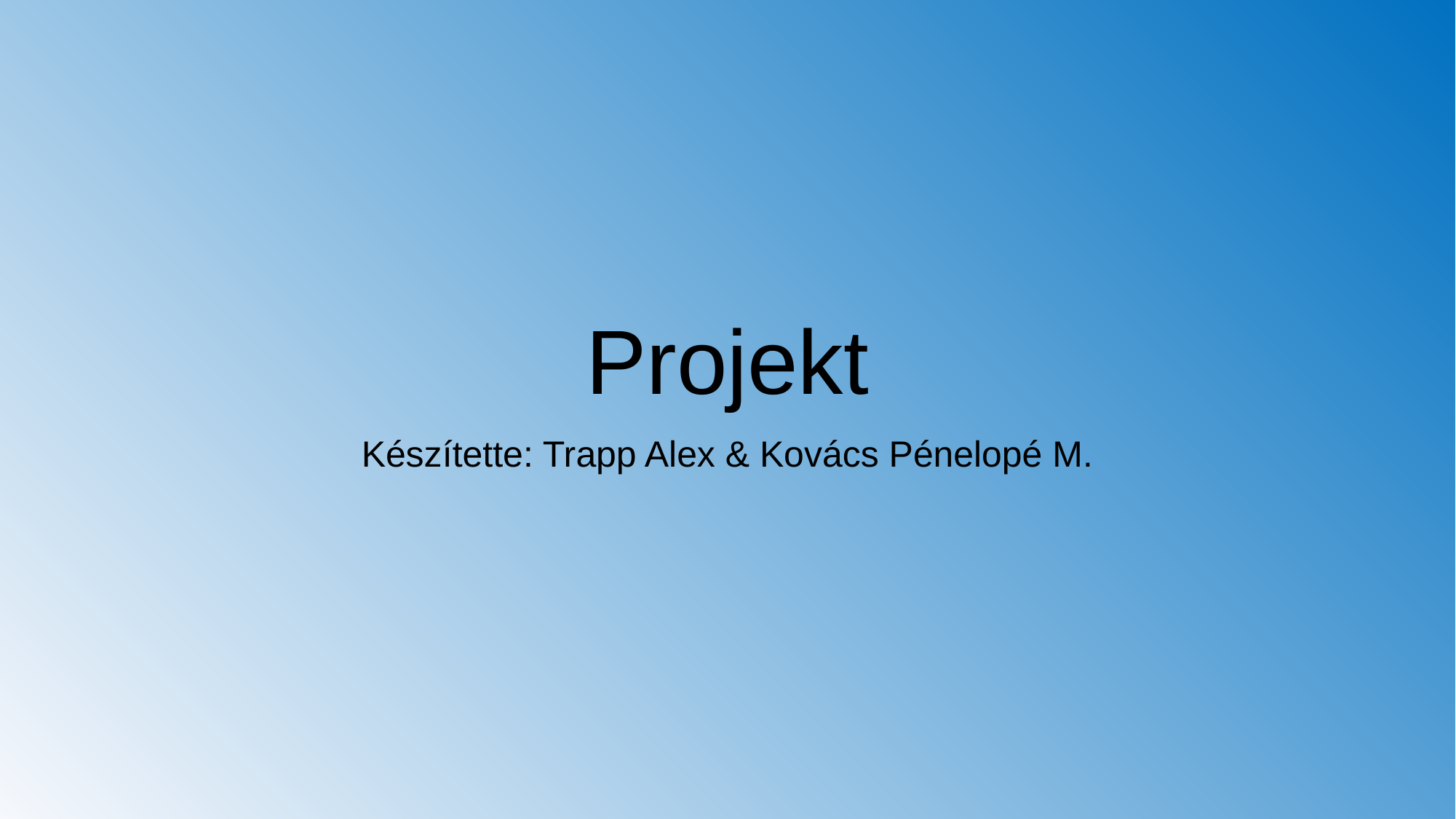

# Projekt
Készítette: Trapp Alex & Kovács Pénelopé M.